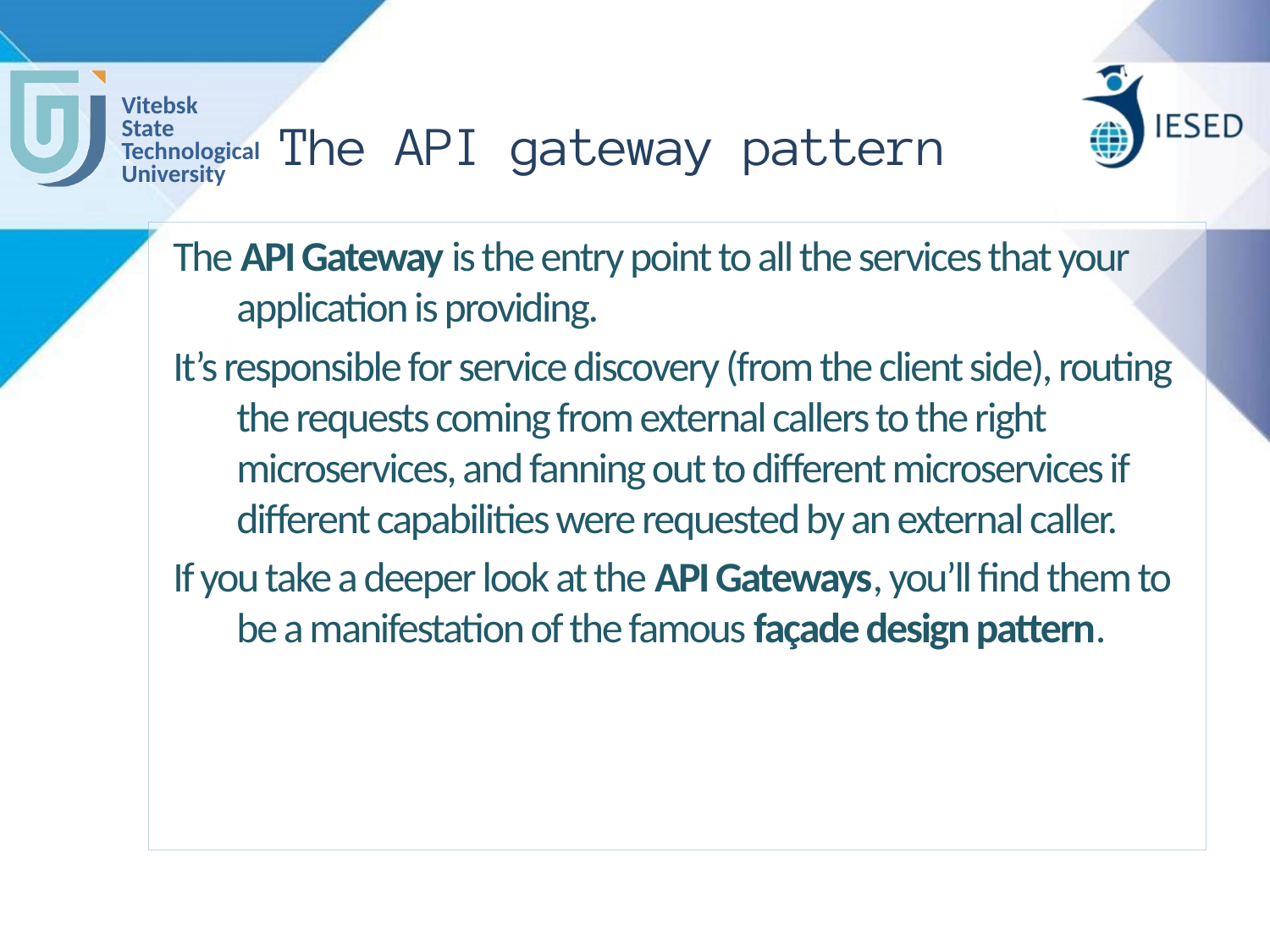

# The API gateway pattern
The API Gateway is the entry point to all the services that your application is providing.
It’s responsible for service discovery (from the client side), routing the requests coming from external callers to the right microservices, and fanning out to different microservices if different capabilities were requested by an external caller.
If you take a deeper look at the API Gateways, you’ll find them to be a manifestation of the famous façade design pattern.